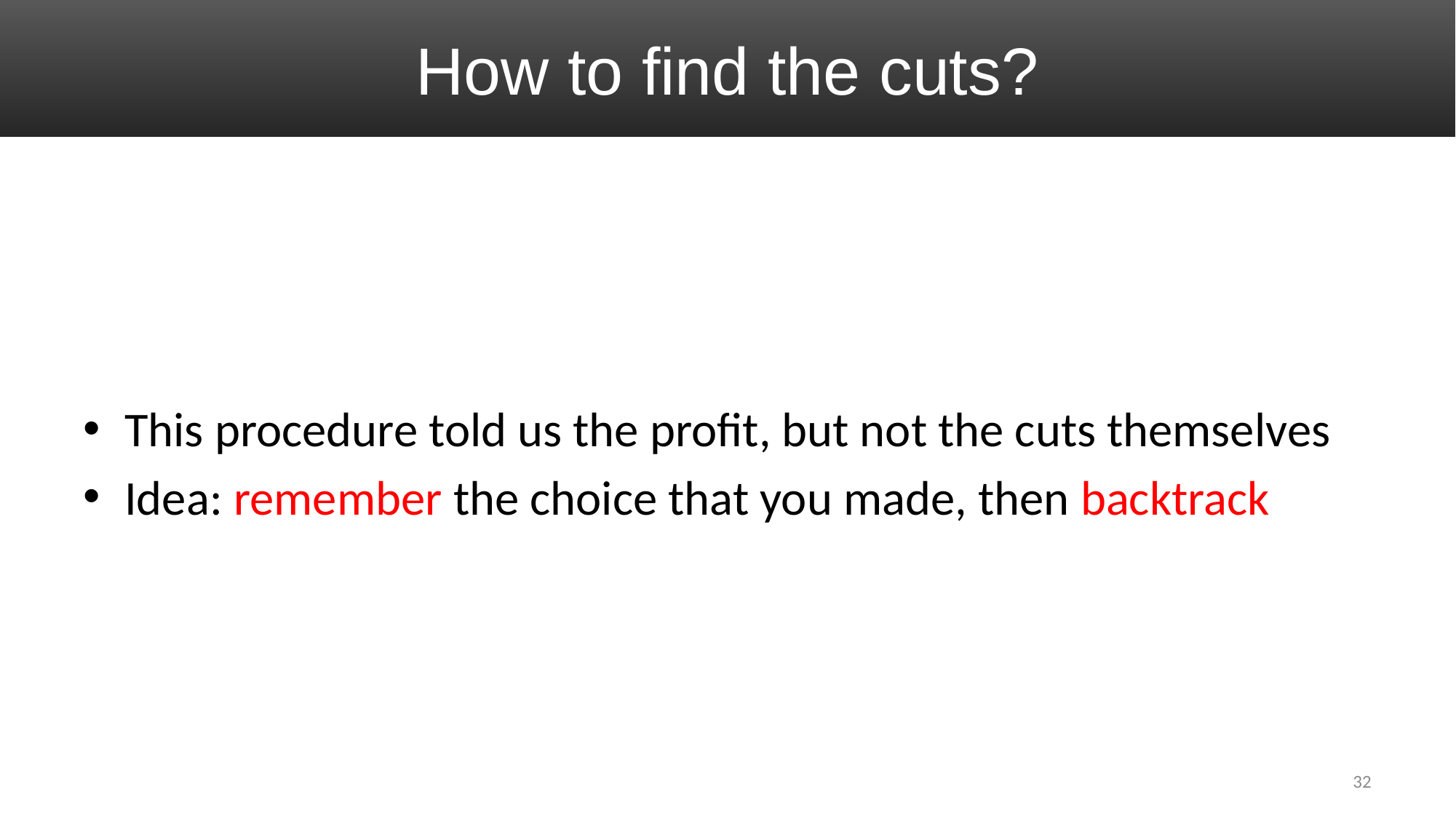

# How to find the cuts?
This procedure told us the profit, but not the cuts themselves
Idea: remember the choice that you made, then backtrack
32